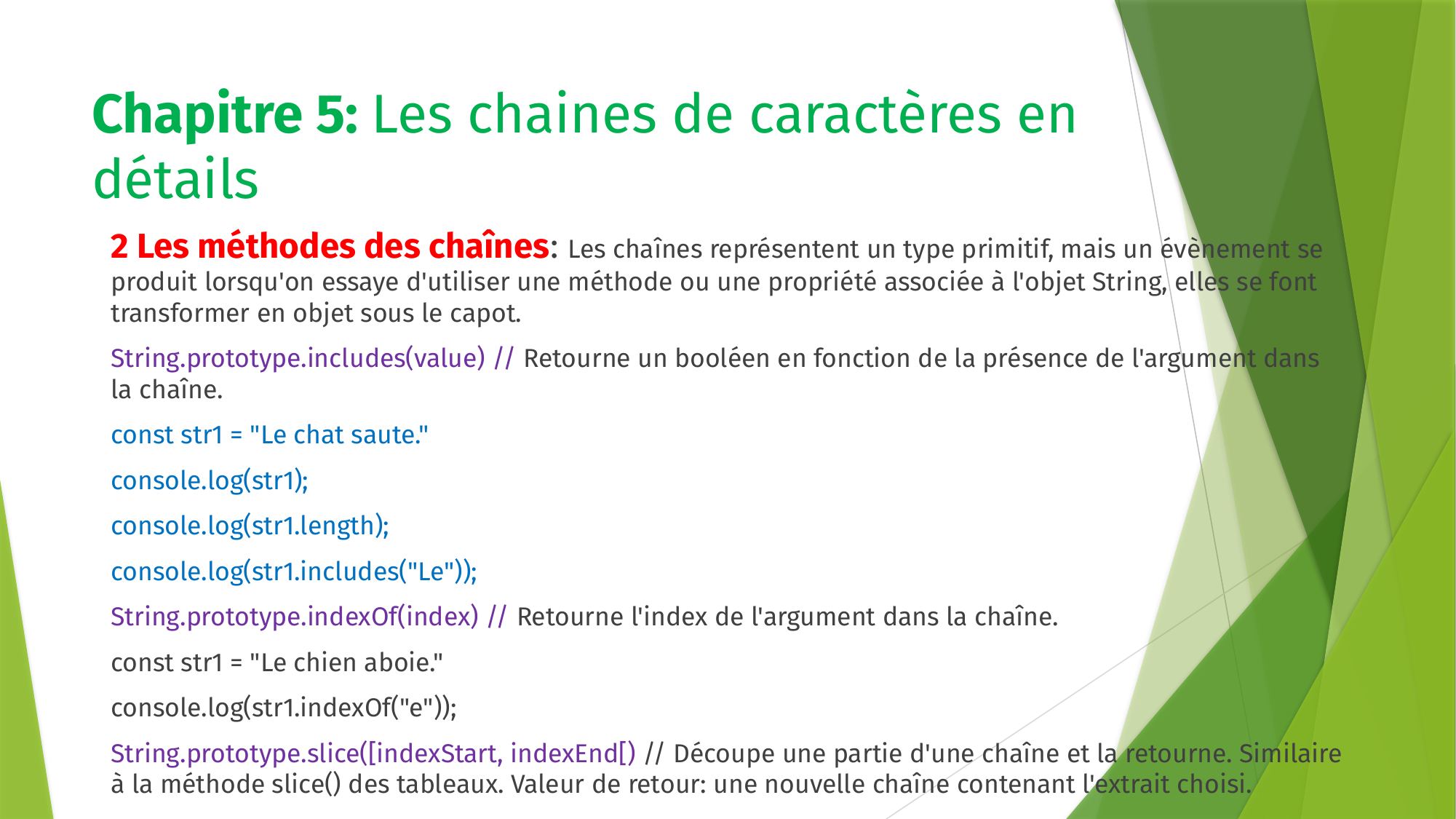

# Chapitre 5: Les chaines de caractères en détails
2 Les méthodes des chaînes: Les chaînes représentent un type primitif, mais un évènement se produit lorsqu'on essaye d'utiliser une méthode ou une propriété associée à l'objet String, elles se font transformer en objet sous le capot.
String.prototype.includes(value) // Retourne un booléen en fonction de la présence de l'argument dans la chaîne.
const str1 = "Le chat saute."
console.log(str1);
console.log(str1.length);
console.log(str1.includes("Le"));
String.prototype.indexOf(index) // Retourne l'index de l'argument dans la chaîne.
const str1 = "Le chien aboie."
console.log(str1.indexOf("e"));
String.prototype.slice([indexStart, indexEnd[) // Découpe une partie d'une chaîne et la retourne. Similaire à la méthode slice() des tableaux. Valeur de retour: une nouvelle chaîne contenant l'extrait choisi.